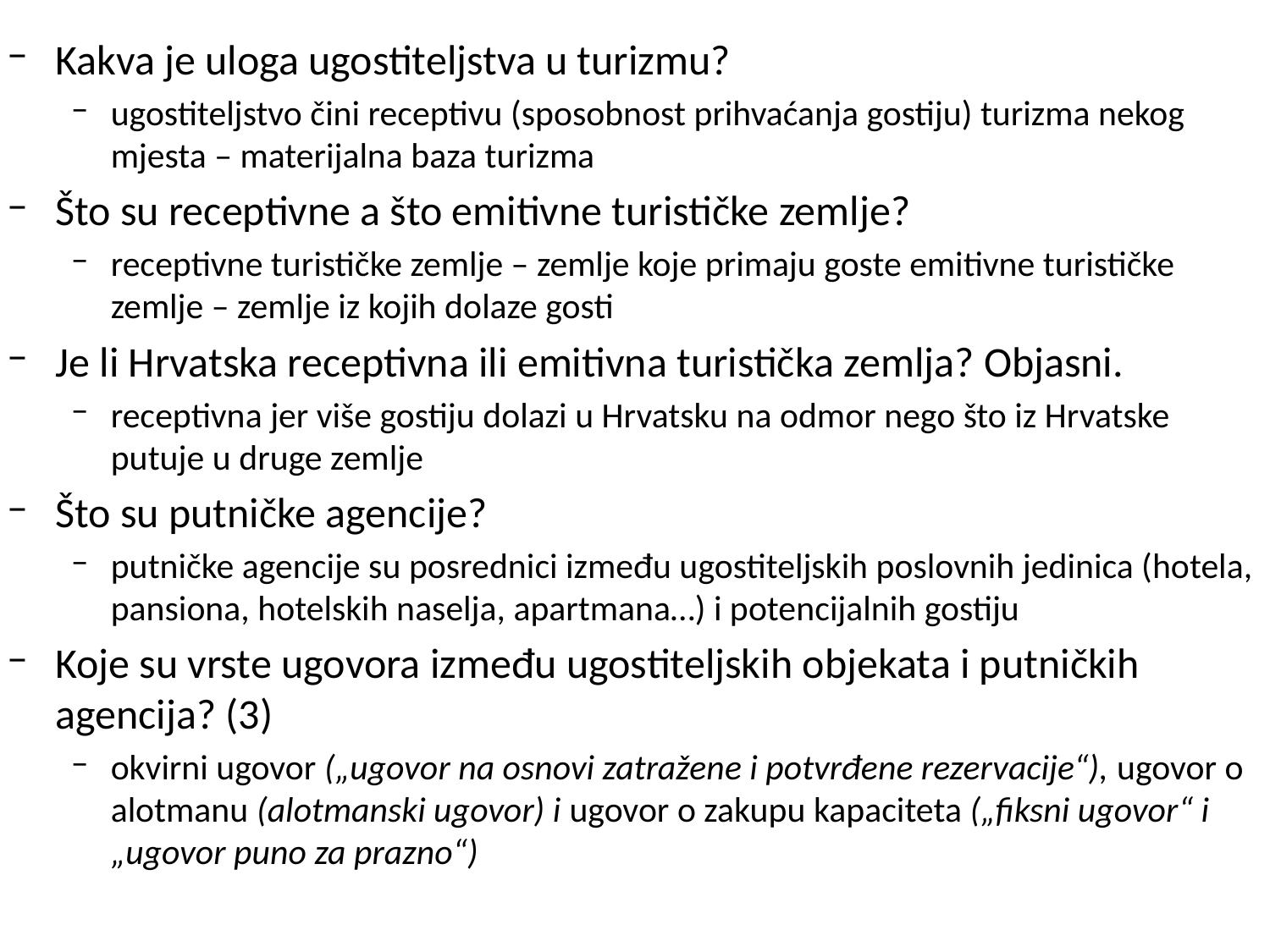

Kakva je uloga ugostiteljstva u turizmu?
ugostiteljstvo čini receptivu (sposobnost prihvaćanja gostiju) turizma nekog mjesta – materijalna baza turizma
Što su receptivne a što emitivne turističke zemlje?
receptivne turističke zemlje – zemlje koje primaju goste emitivne turističke zemlje – zemlje iz kojih dolaze gosti
Je li Hrvatska receptivna ili emitivna turistička zemlja? Objasni.
receptivna jer više gostiju dolazi u Hrvatsku na odmor nego što iz Hrvatske putuje u druge zemlje
Što su putničke agencije?
putničke agencije su posrednici između ugostiteljskih poslovnih jedinica (hotela, pansiona, hotelskih naselja, apartmana…) i potencijalnih gostiju
Koje su vrste ugovora između ugostiteljskih objekata i putničkih agencija? (3)
okvirni ugovor („ugovor na osnovi zatražene i potvrđene rezervacije“), ugovor o alotmanu (alotmanski ugovor) i ugovor o zakupu kapaciteta („fiksni ugovor“ i „ugovor puno za prazno“)